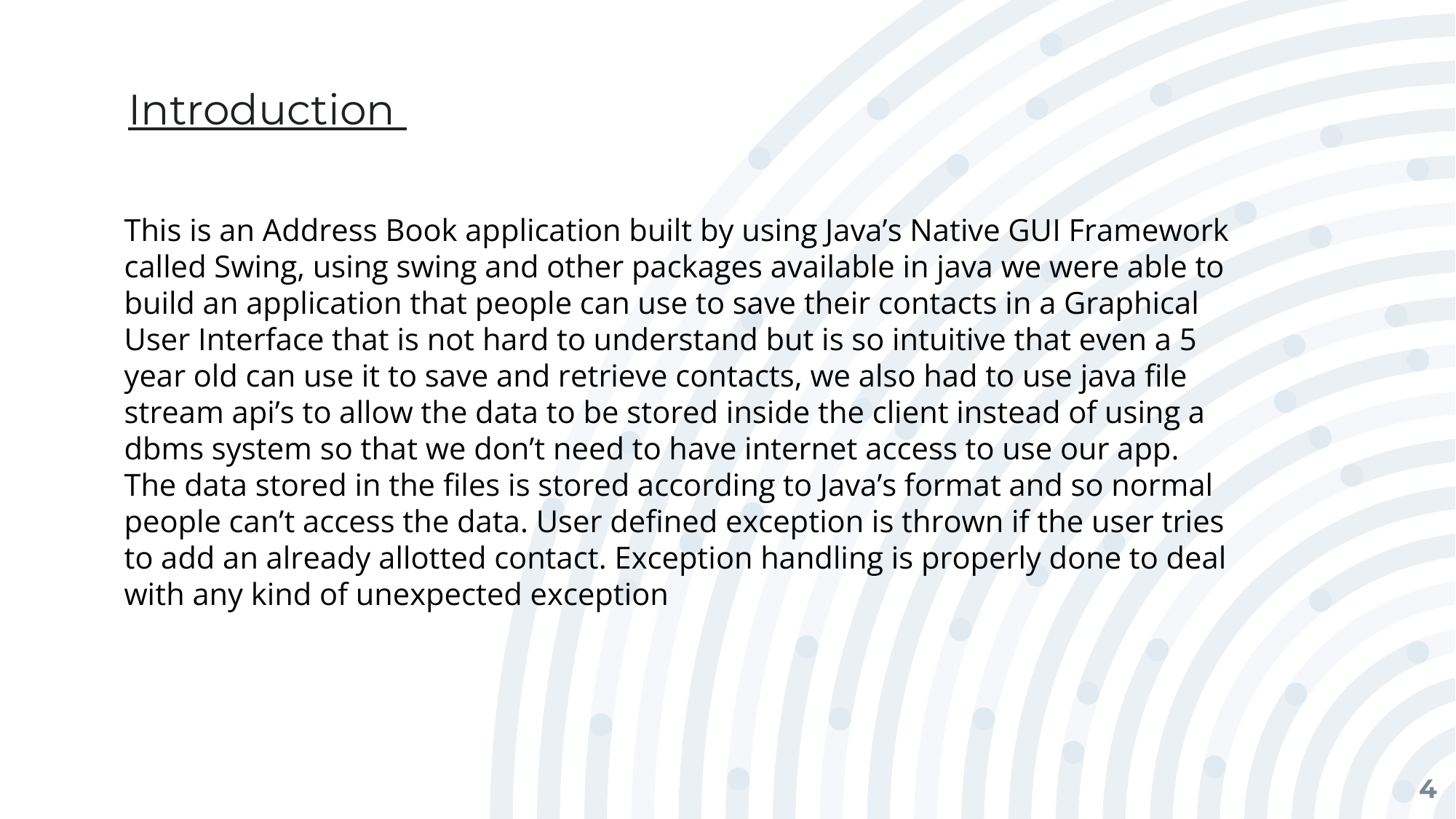

Introduction
This is an Address Book application built by using Java’s Native GUI Framework called Swing, using swing and other packages available in java we were able to build an application that people can use to save their contacts in a Graphical User Interface that is not hard to understand but is so intuitive that even a 5 year old can use it to save and retrieve contacts, we also had to use java file stream api’s to allow the data to be stored inside the client instead of using a dbms system so that we don’t need to have internet access to use our app. The data stored in the files is stored according to Java’s format and so normal people can’t access the data. User defined exception is thrown if the user tries to add an already allotted contact. Exception handling is properly done to deal with any kind of unexpected exception

4